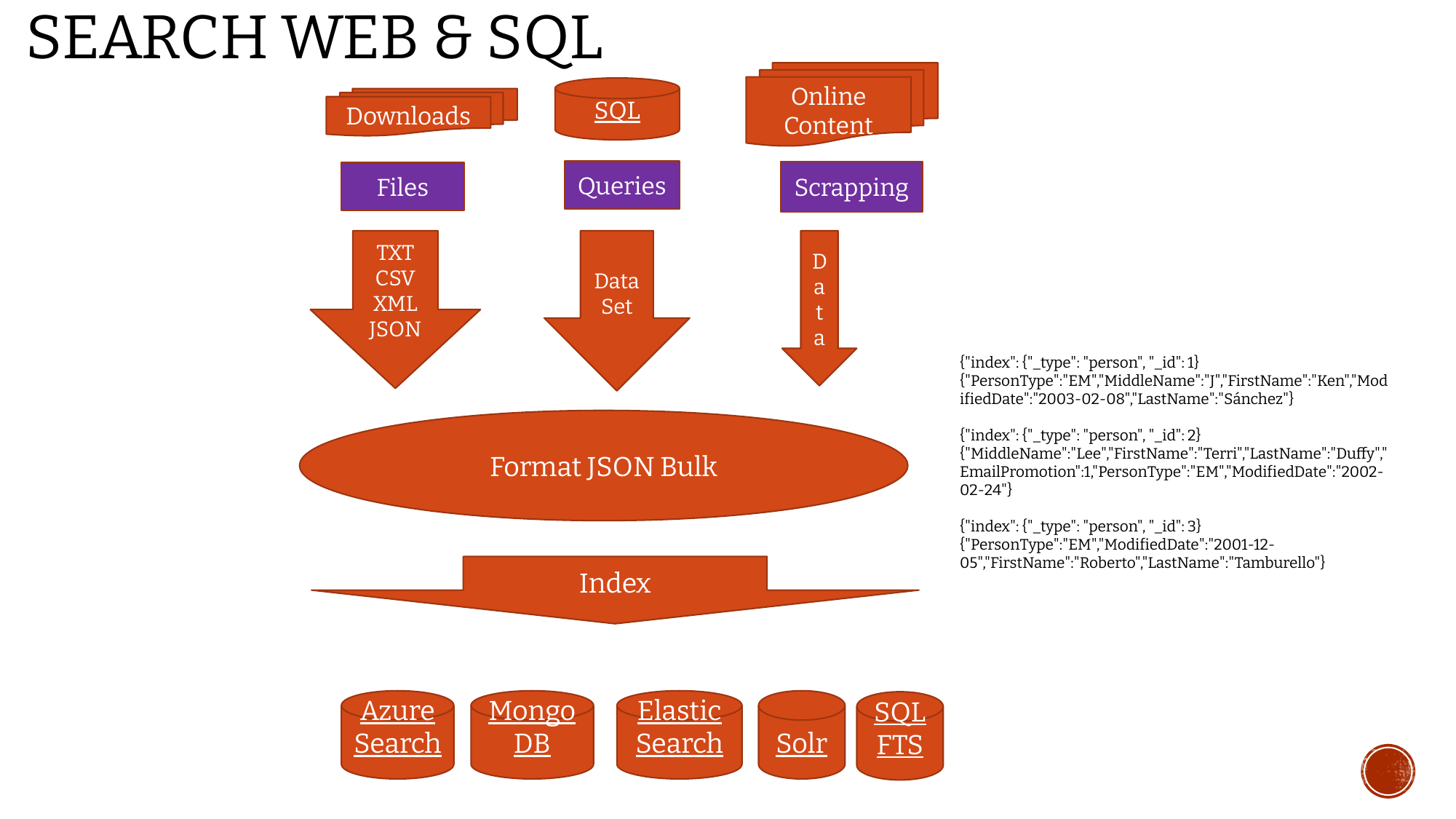

# Search Web & SQL
Online Content
SQL
Downloads
Queries
Scrapping
Files
Data Set
TXT
CSV
XML
JSON
Da ta
{"index": {"_type": "person", "_id": 1}
{"PersonType":"EM","MiddleName":"J","FirstName":"Ken","ModifiedDate":"2003-02-08","LastName":"Sánchez"}

{"index": {"_type": "person", "_id": 2}
{"MiddleName":"Lee","FirstName":"Terri","LastName":"Duffy","EmailPromotion":1,"PersonType":"EM","ModifiedDate":"2002-02-24"}

{"index": {"_type": "person", "_id": 3}
{"PersonType":"EM","ModifiedDate":"2001-12-05","FirstName":"Roberto","LastName":"Tamburello"}

Format JSON Bulk
Index
Solr
Azure Search
Elastic
Search
Mongo DB
SQL FTS